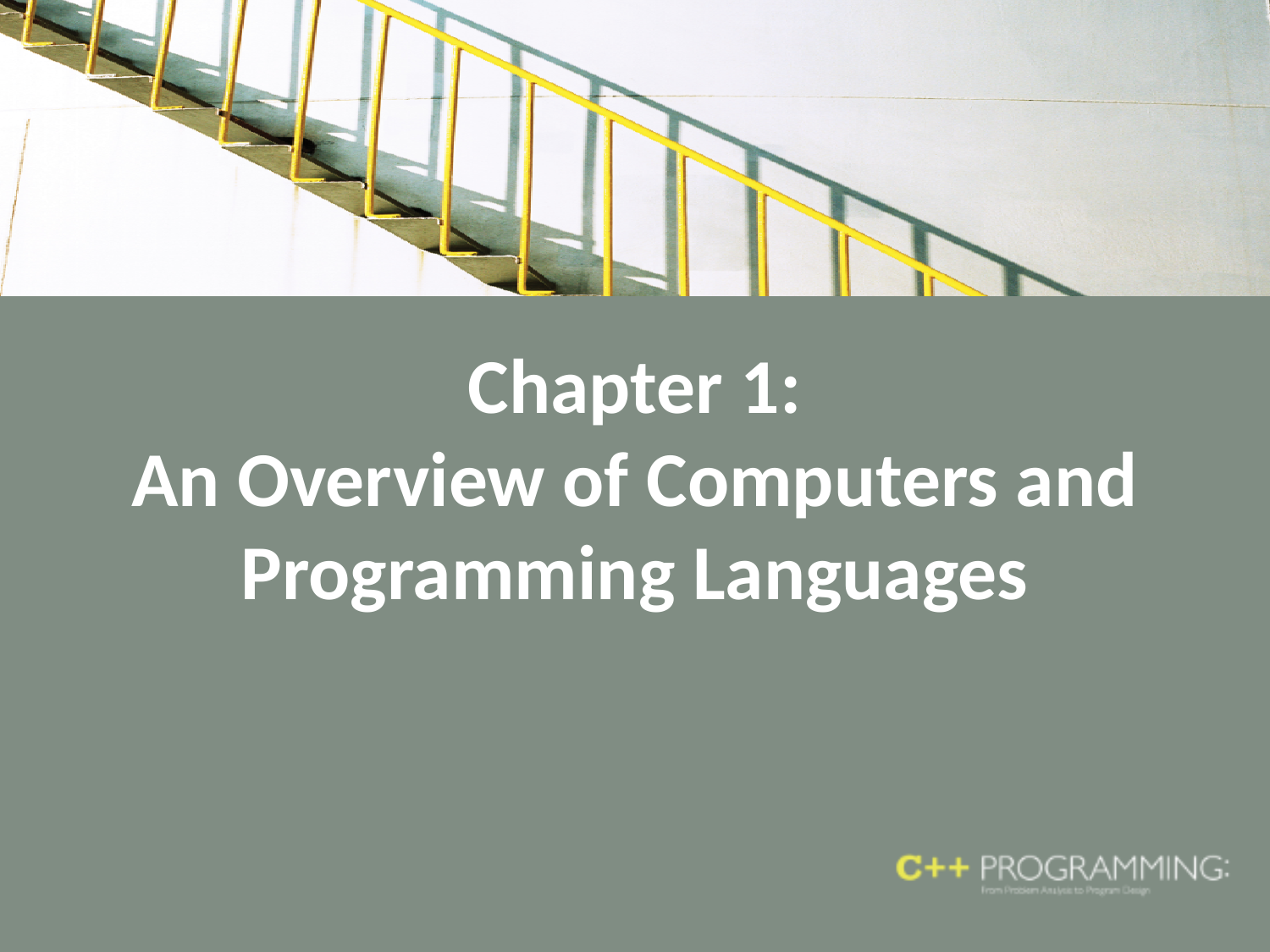

# Chapter 1: An Overview of Computers and Programming Languages